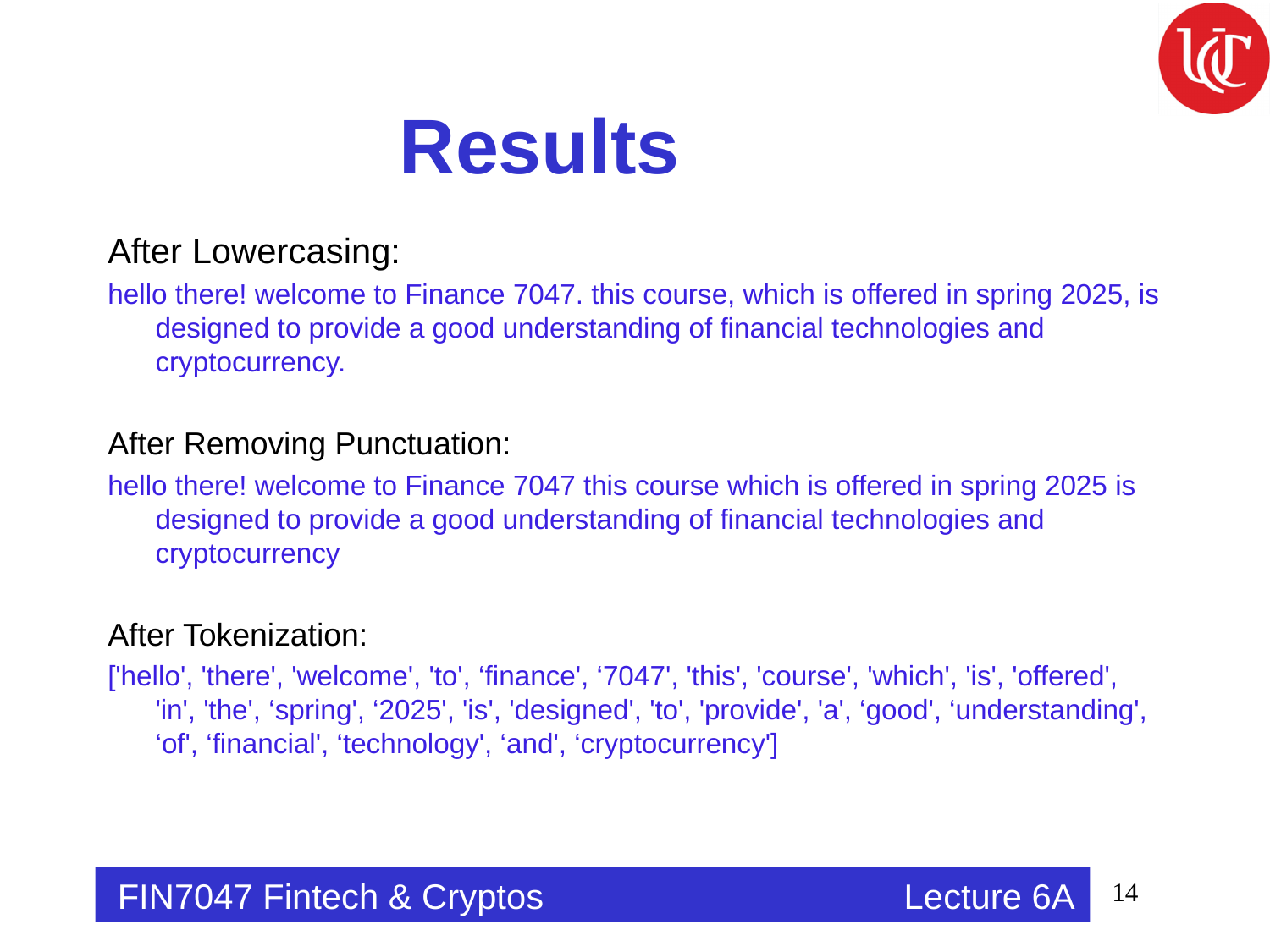

# Results
After Lowercasing:
hello there! welcome to Finance 7047. this course, which is offered in spring 2025, is designed to provide a good understanding of financial technologies and cryptocurrency.

After Removing Punctuation:
hello there! welcome to Finance 7047 this course which is offered in spring 2025 is designed to provide a good understanding of financial technologies and cryptocurrency

After Tokenization:
['hello', 'there', 'welcome', 'to', ‘finance', ‘7047', 'this', 'course', 'which', 'is', 'offered', 'in', 'the', ‘spring', ‘2025', 'is', 'designed', 'to', 'provide', 'a', ‘good', ‘understanding', ‘of', ‘financial', ‘technology', ‘and', ‘cryptocurrency']